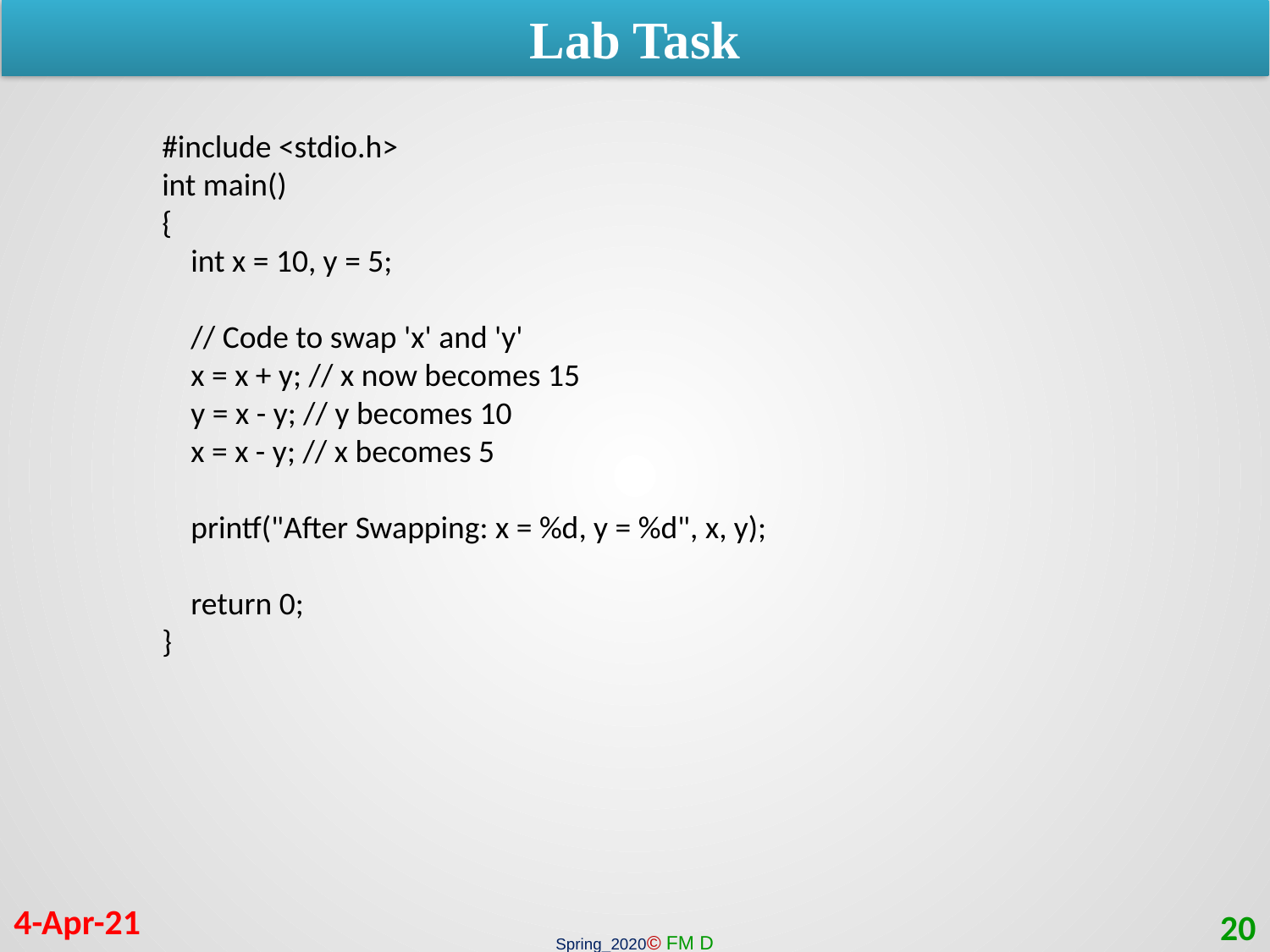

Lab Task
#include <stdio.h>
int main()
{
    int x = 10, y = 5;

    // Code to swap 'x' and 'y'
    x = x + y; // x now becomes 15
    y = x - y; // y becomes 10
    x = x - y; // x becomes 5

    printf("After Swapping: x = %d, y = %d", x, y);

    return 0;
}

4-Apr-21
20